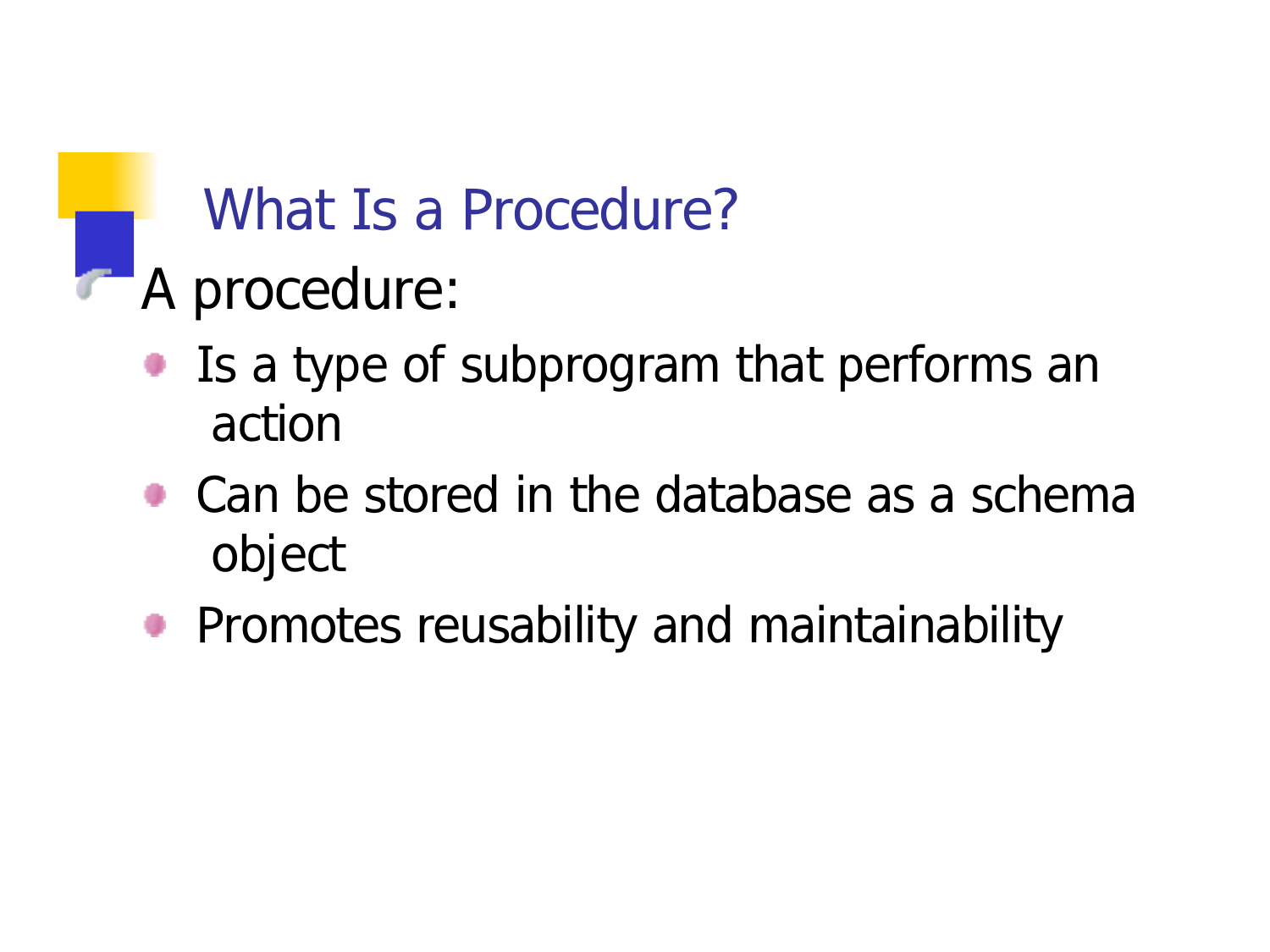

# What Is a Procedure?
A procedure:
Is a type of subprogram that performs an  action
Can be stored in the database as a schema  object
Promotes reusability and maintainability